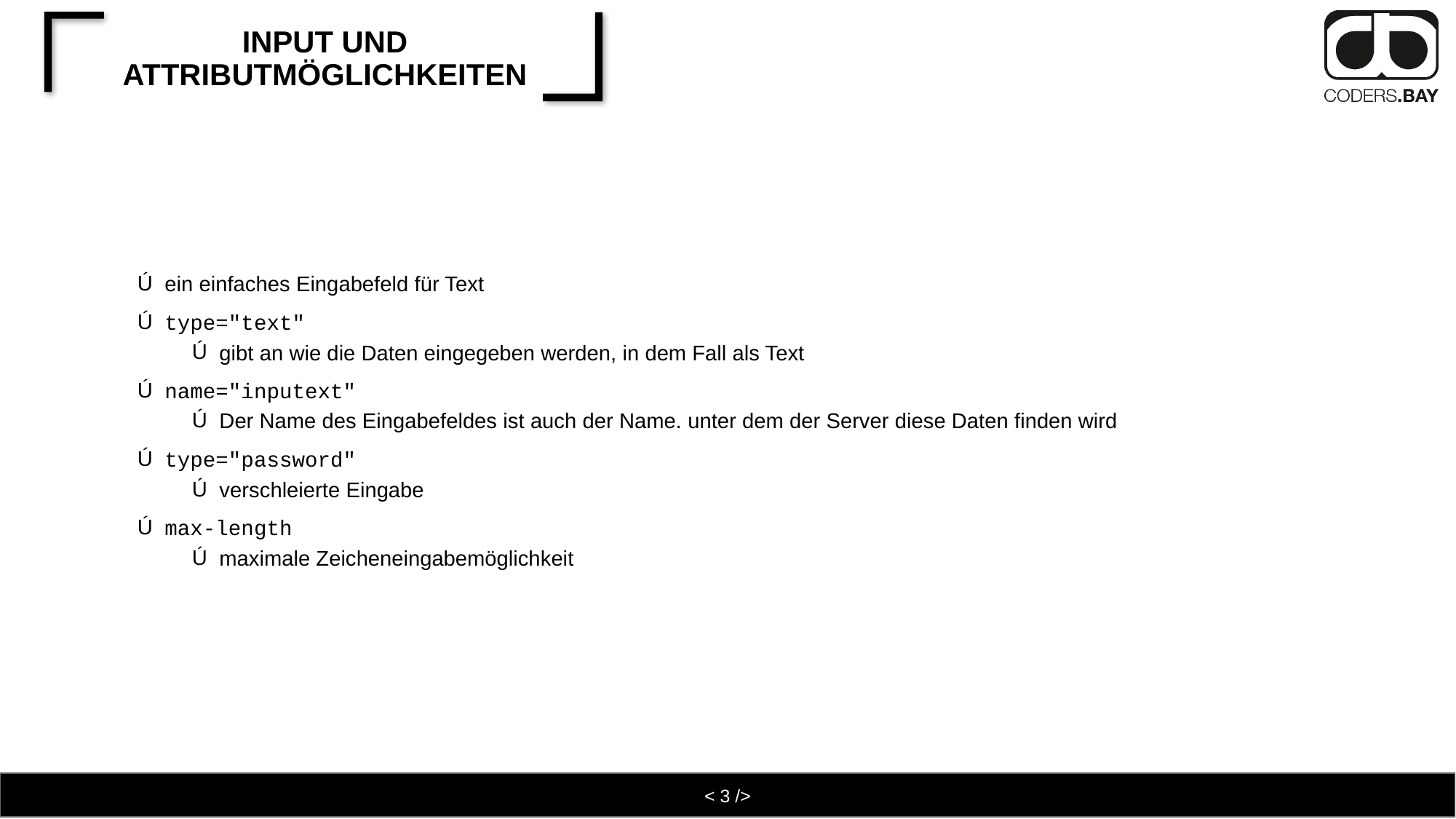

# input und Attributmöglichkeiten
ein einfaches Eingabefeld für Text
type="text"
gibt an wie die Daten eingegeben werden, in dem Fall als Text
name="inputext"
Der Name des Eingabefeldes ist auch der Name. unter dem der Server diese Daten finden wird
type="password"
verschleierte Eingabe
max-length
maximale Zeicheneingabemöglichkeit